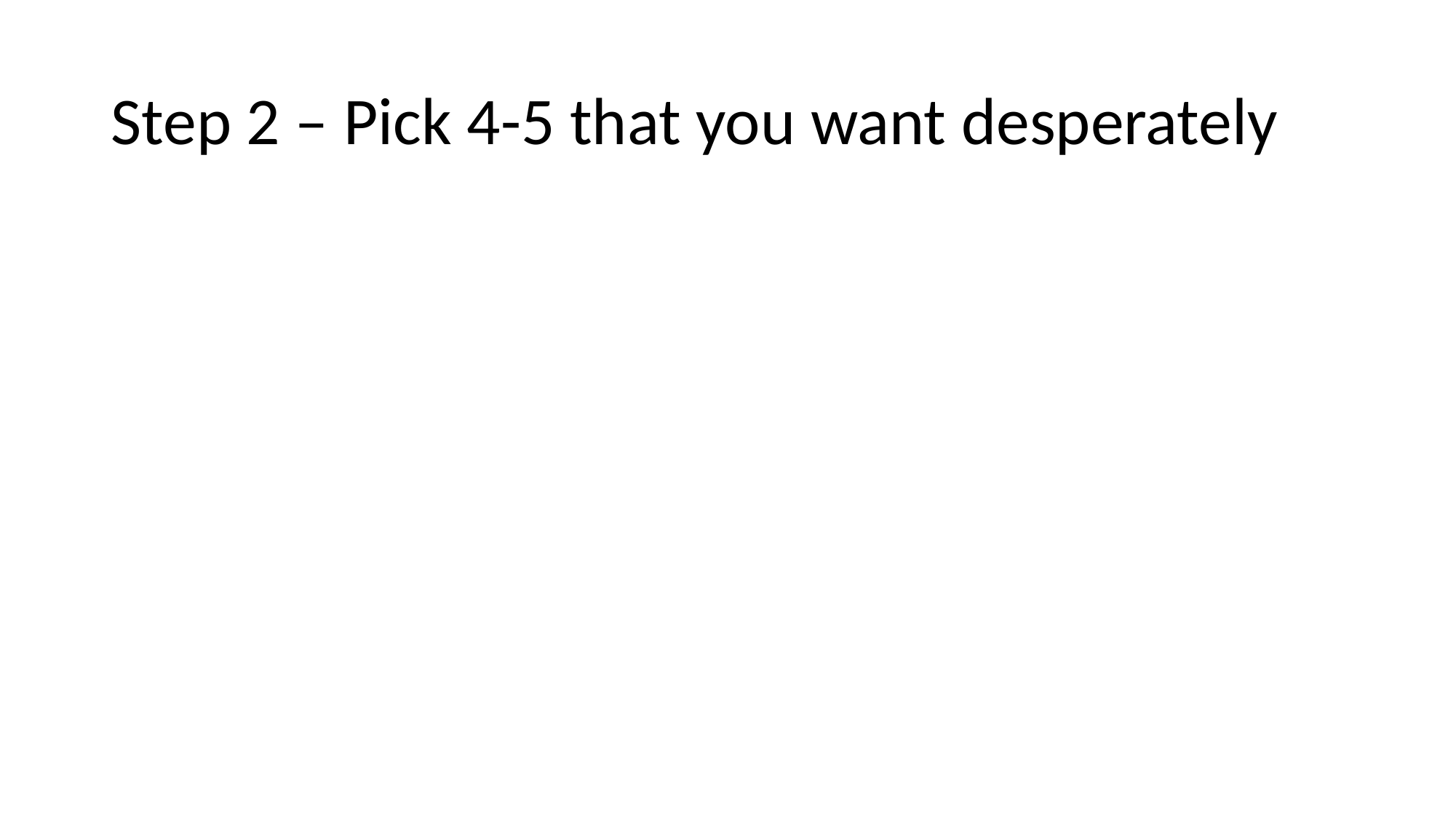

# Step 2 – Pick 4-5 that you want desperately